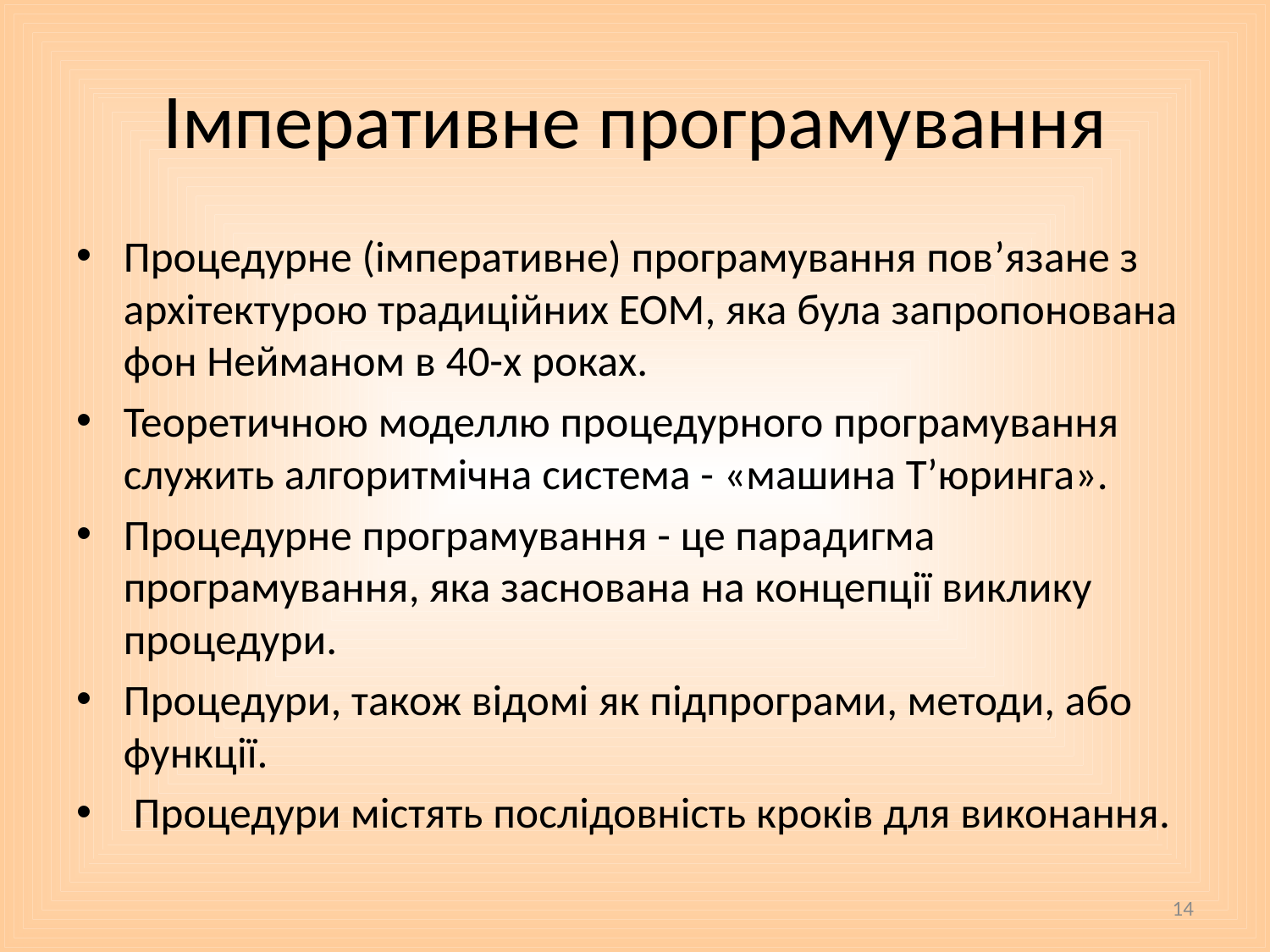

# Імперативне програмування
Процедурне (імперативне) програмування пов’язане з архітектурою традиційних ЕОМ, яка була запропонована фон Нейманом в 40-х роках.
Теоретичною моделлю процедурного програмування служить алгоритмічна система - «машина Т’юринга».
Процедурне програмування - це парадигма програмування, яка заснована на концепції виклику процедури.
Процедури, також відомі як підпрограми, методи, або функції.
 Процедури містять послідовність кроків для виконання.
14